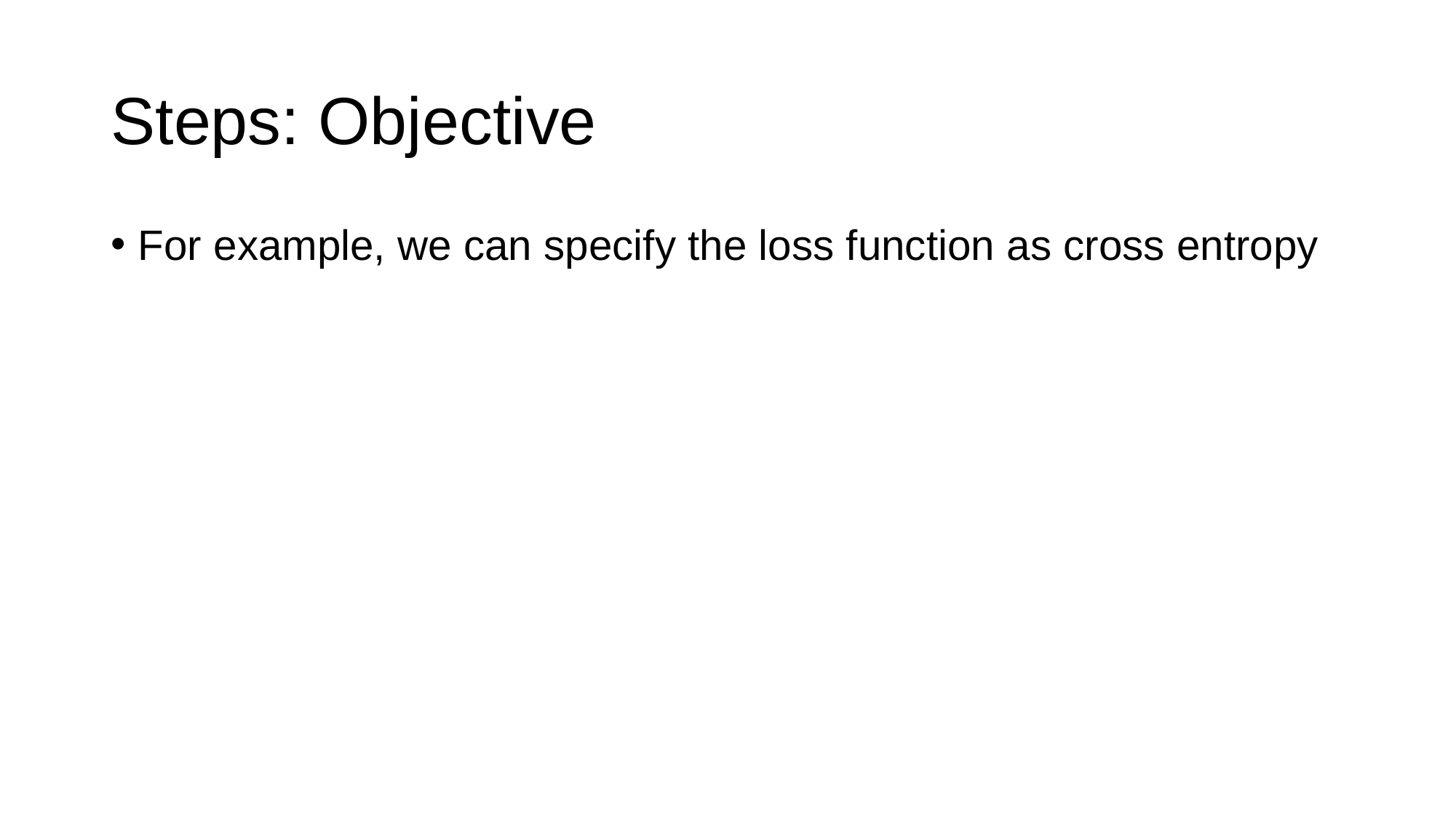

# Steps: Objective
For example, we can specify the loss function as cross entropy